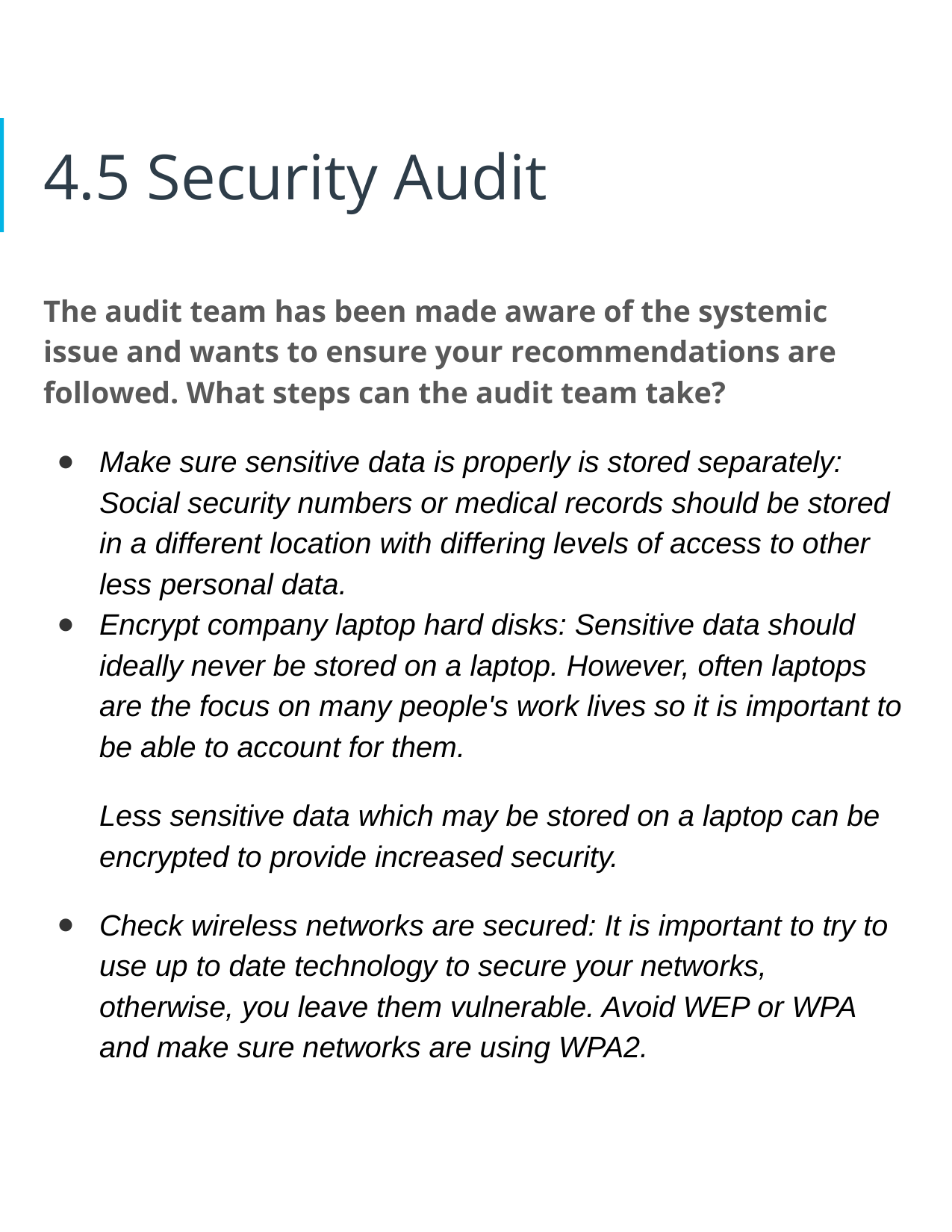

4.5 Security Audit
The audit team has been made aware of the systemic issue and wants to ensure your recommendations are followed. What steps can the audit team take?
Make sure sensitive data is properly is stored separately: Social security numbers or medical records should be stored in a different location with differing levels of access to other less personal data.
Encrypt company laptop hard disks: Sensitive data should ideally never be stored on a laptop. However, often laptops are the focus on many people's work lives so it is important to be able to account for them.
Less sensitive data which may be stored on a laptop can be encrypted to provide increased security.
Check wireless networks are secured: It is important to try to use up to date technology to secure your networks, otherwise, you leave them vulnerable. Avoid WEP or WPA and make sure networks are using WPA2.